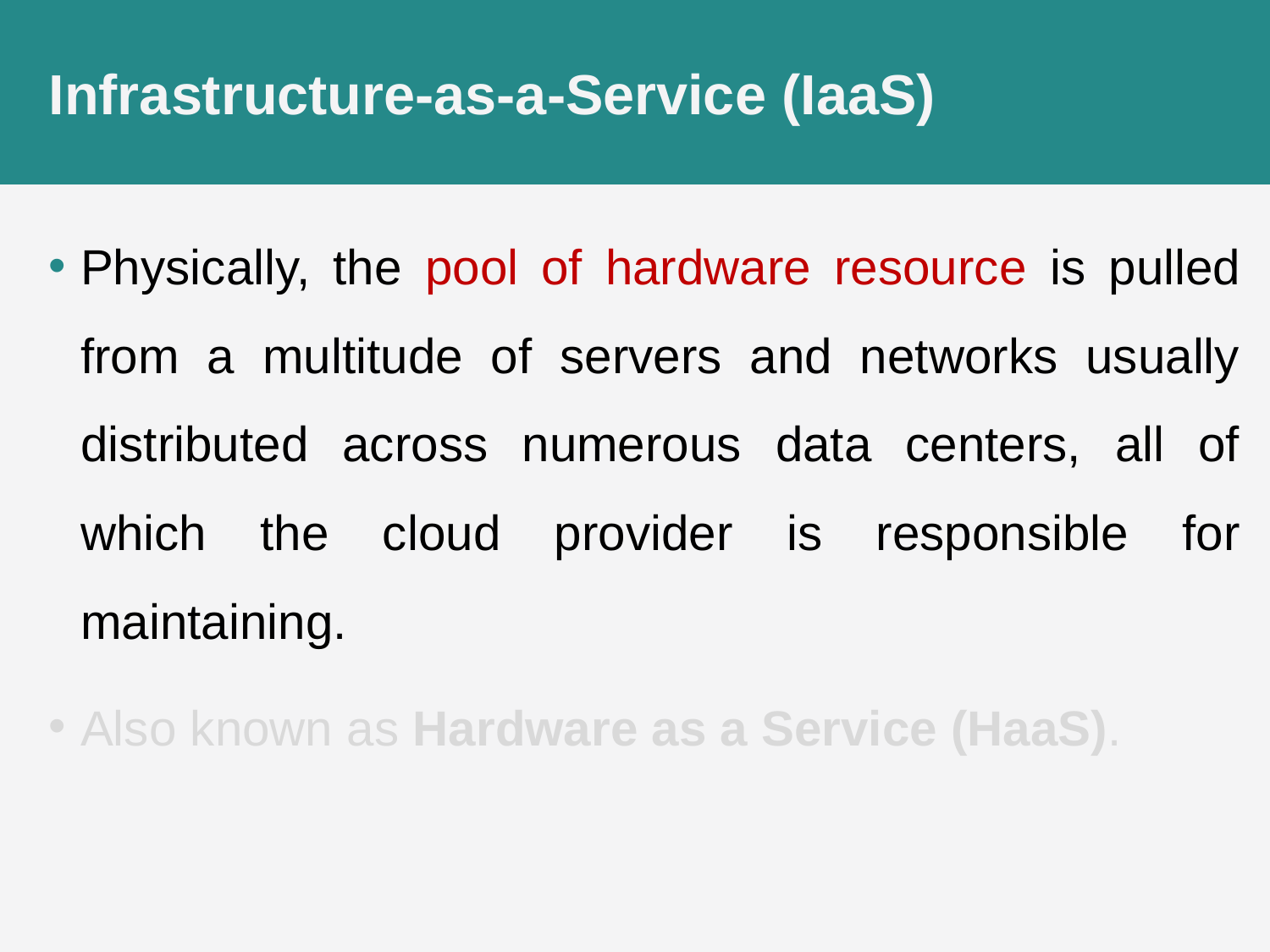

# Infrastructure-as-a-Service (IaaS)
Physically, the pool of hardware resource is pulled from a multitude of servers and networks usually distributed across numerous data centers, all of which the cloud provider is responsible for maintaining.
Also known as Hardware as a Service (HaaS).